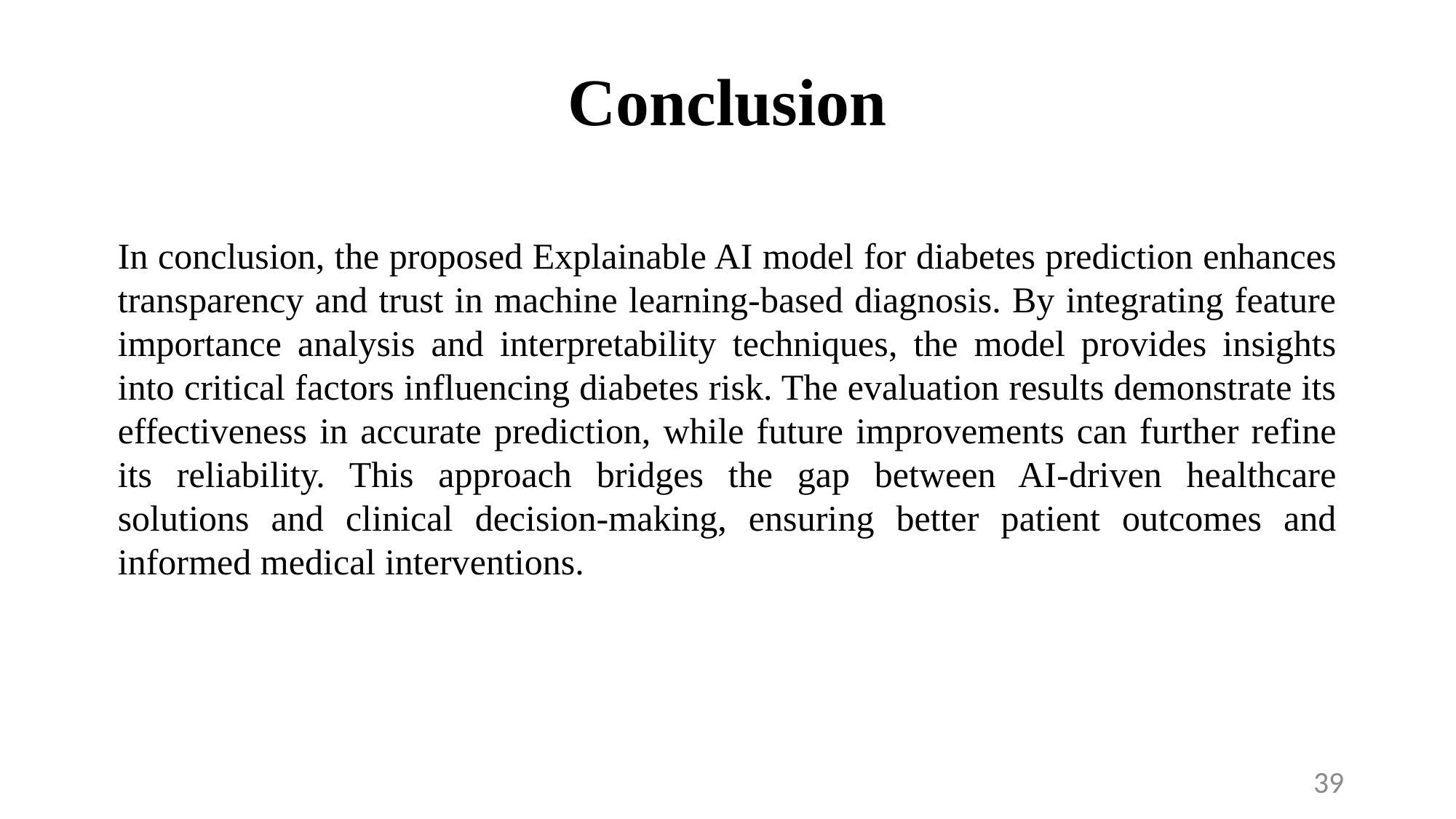

# Conclusion
In conclusion, the proposed Explainable AI model for diabetes prediction enhances transparency and trust in machine learning-based diagnosis. By integrating feature importance analysis and interpretability techniques, the model provides insights into critical factors influencing diabetes risk. The evaluation results demonstrate its effectiveness in accurate prediction, while future improvements can further refine its reliability. This approach bridges the gap between AI-driven healthcare solutions and clinical decision-making, ensuring better patient outcomes and informed medical interventions.
39